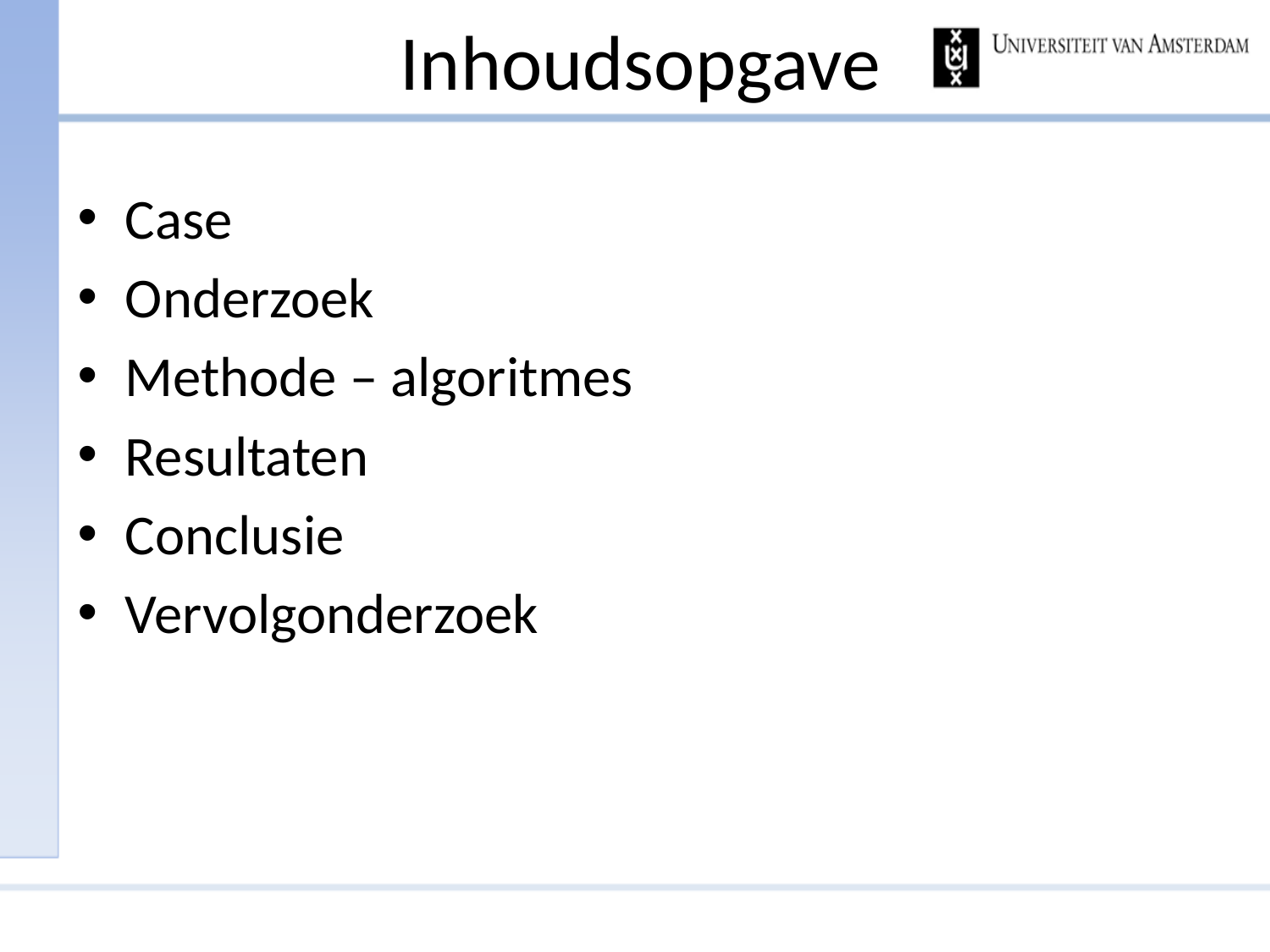

# Inhoudsopgave
Case
Onderzoek
Methode – algoritmes
Resultaten
Conclusie
Vervolgonderzoek